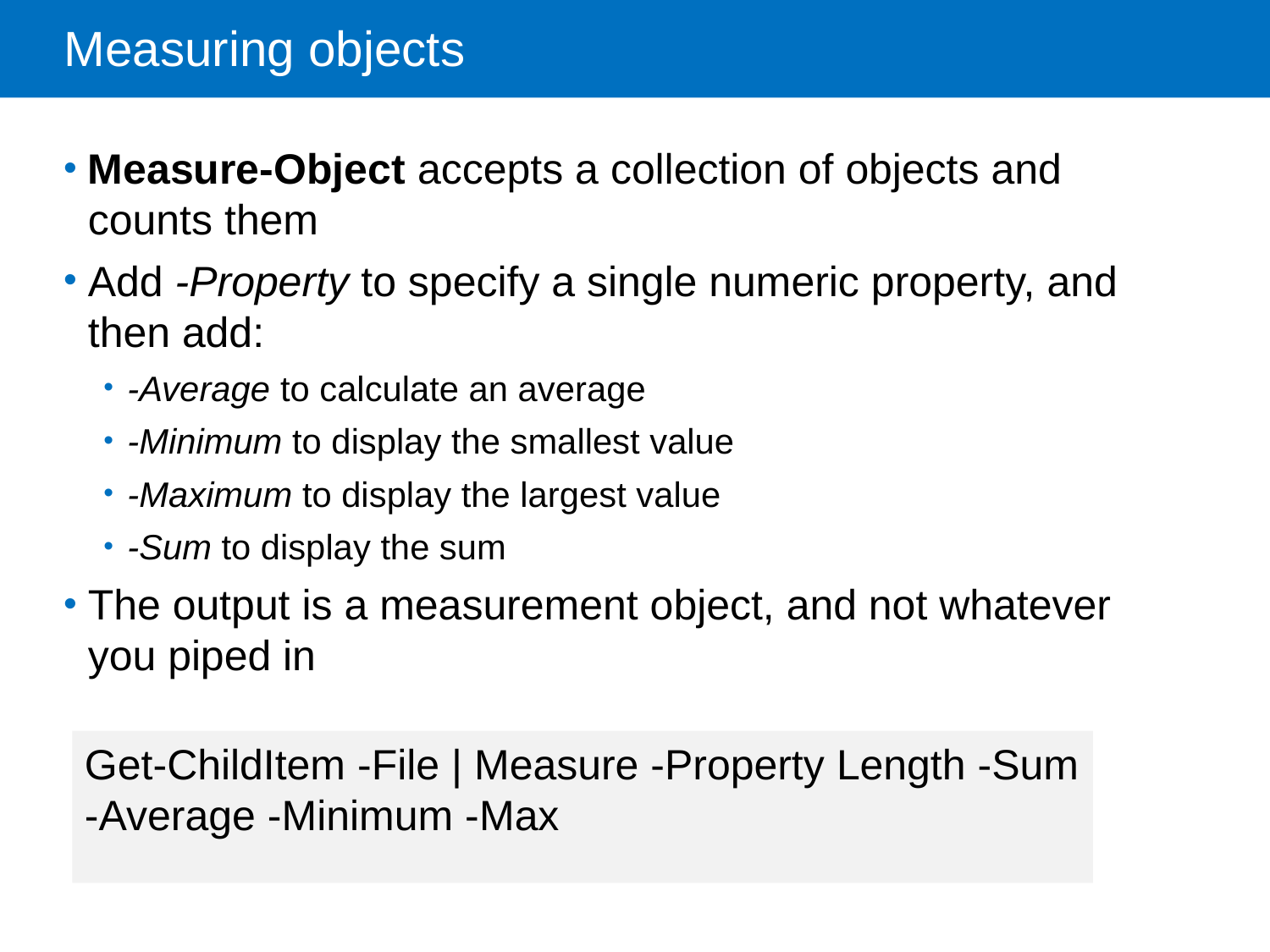

# Measuring objects
Measure-Object accepts a collection of objects and counts them
Add -Property to specify a single numeric property, and then add:
-Average to calculate an average
-Minimum to display the smallest value
-Maximum to display the largest value
-Sum to display the sum
The output is a measurement object, and not whatever you piped in

Get-ChildItem -File | Measure -Property Length -Sum -Average -Minimum -Max